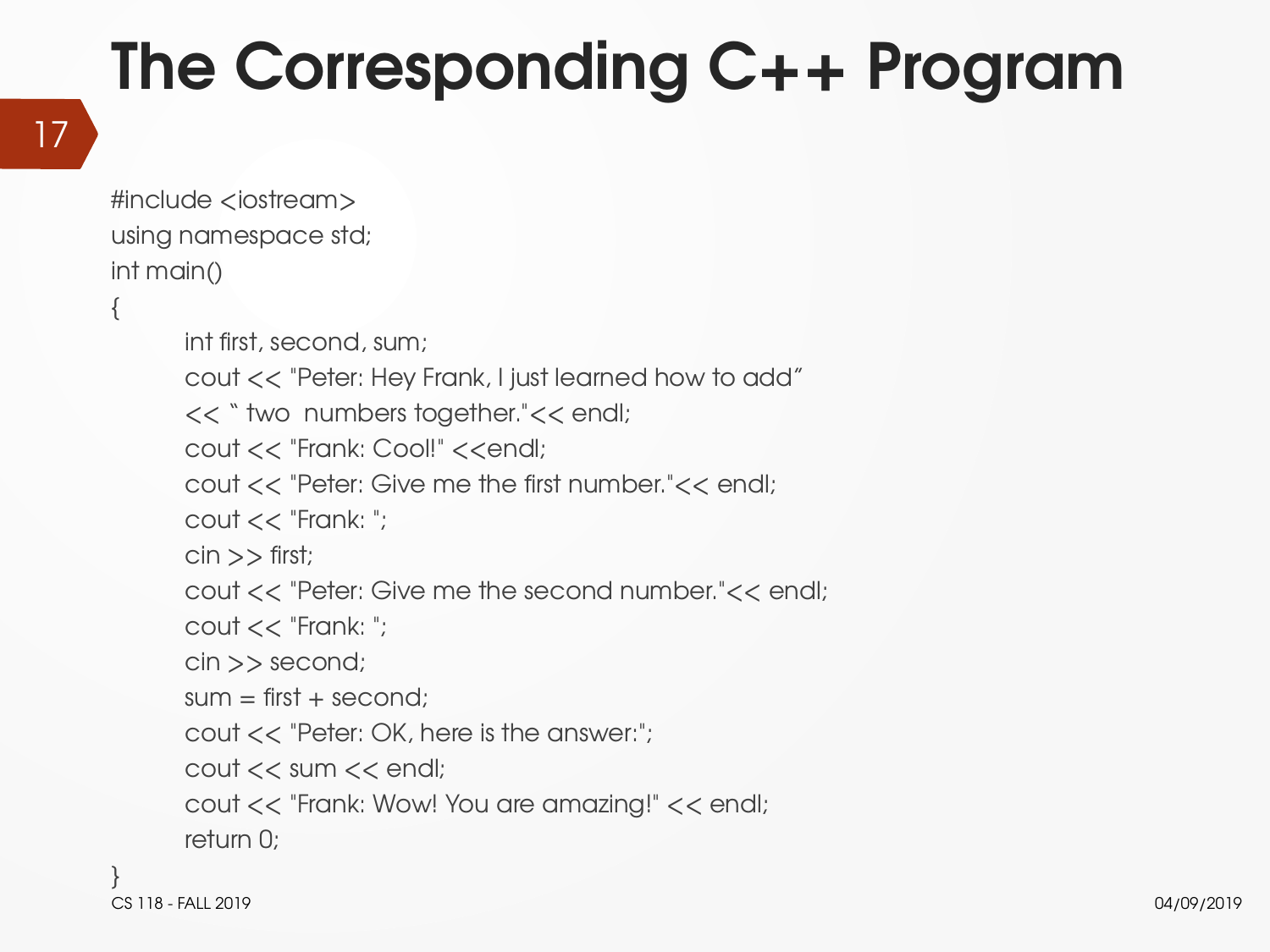

# The Corresponding C++ Program
17
#include <iostream>
using namespace std;
int main()
{
	int first, second, sum;
	cout << "Peter: Hey Frank, I just learned how to add”
		<< “ two  numbers together."<< endl;
	cout << "Frank: Cool!" <<endl;
	cout << "Peter: Give me the first number."<< endl;
	cout << "Frank: ";
	cin >> first;
	cout << "Peter: Give me the second number."<< endl;
	cout << "Frank: ";
	cin >> second;
	sum = first + second;
	cout << "Peter: OK, here is the answer:";
	cout << sum << endl;
	cout << "Frank: Wow! You are amazing!" << endl;
	return 0;
}
CS 118 - FALL 2019
04/09/2019